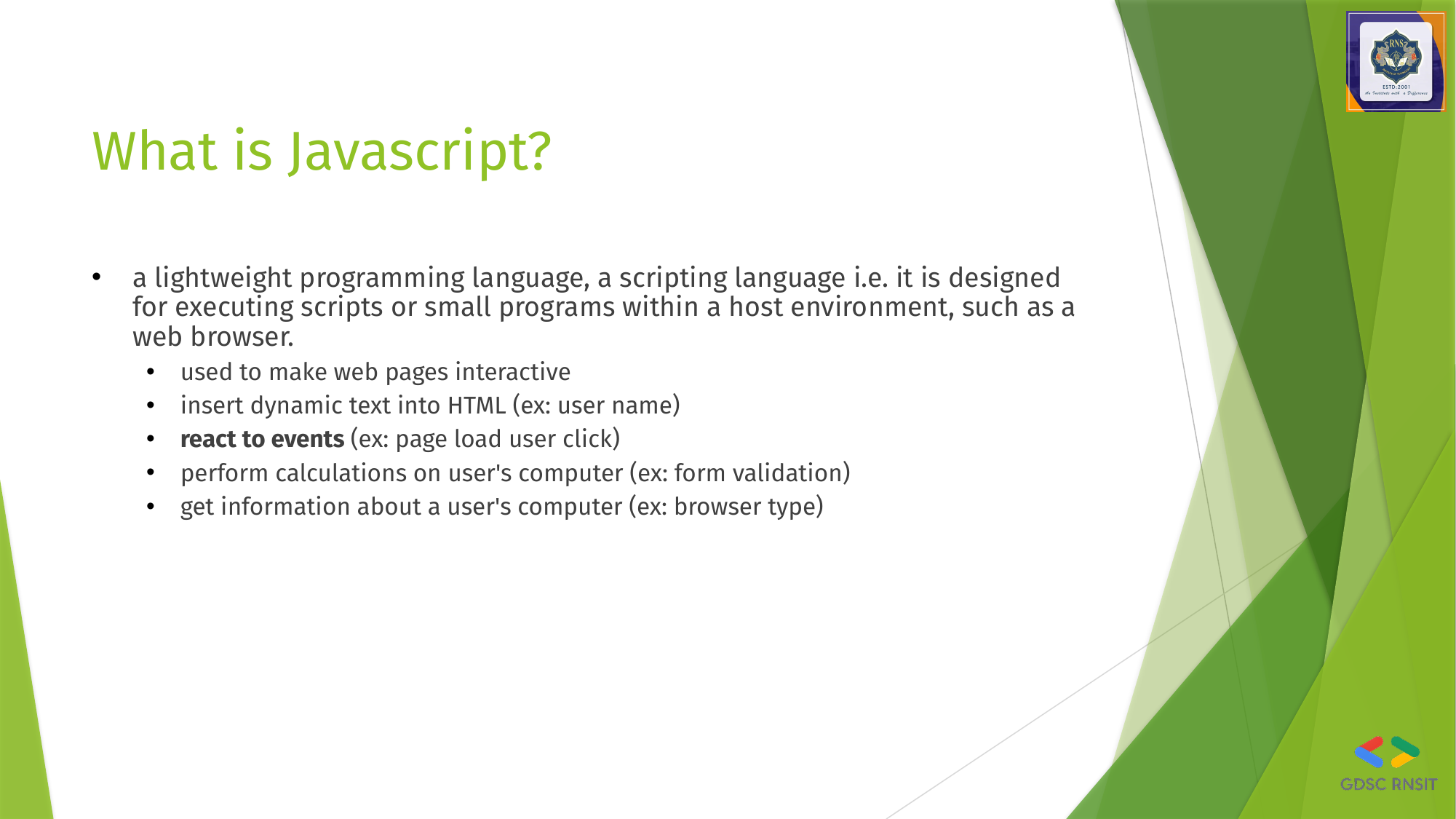

# What is Javascript?
a lightweight programming language, a scripting language i.e. it is designed for executing scripts or small programs within a host environment, such as a web browser.
used to make web pages interactive
insert dynamic text into HTML (ex: user name)
react to events (ex: page load user click)
perform calculations on user's computer (ex: form validation)
get information about a user's computer (ex: browser type)